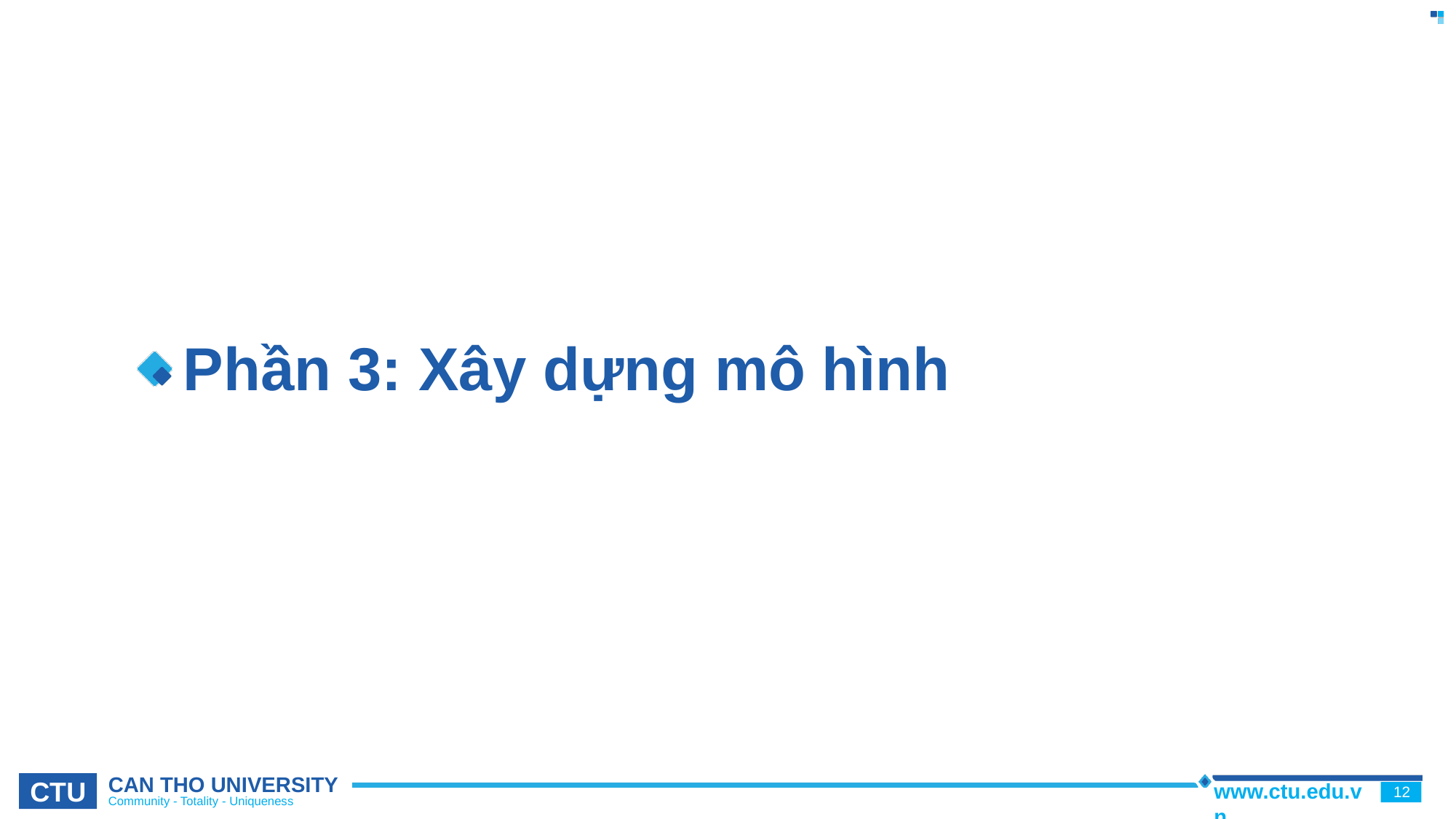

# Phần 3: Xây dựng mô hình